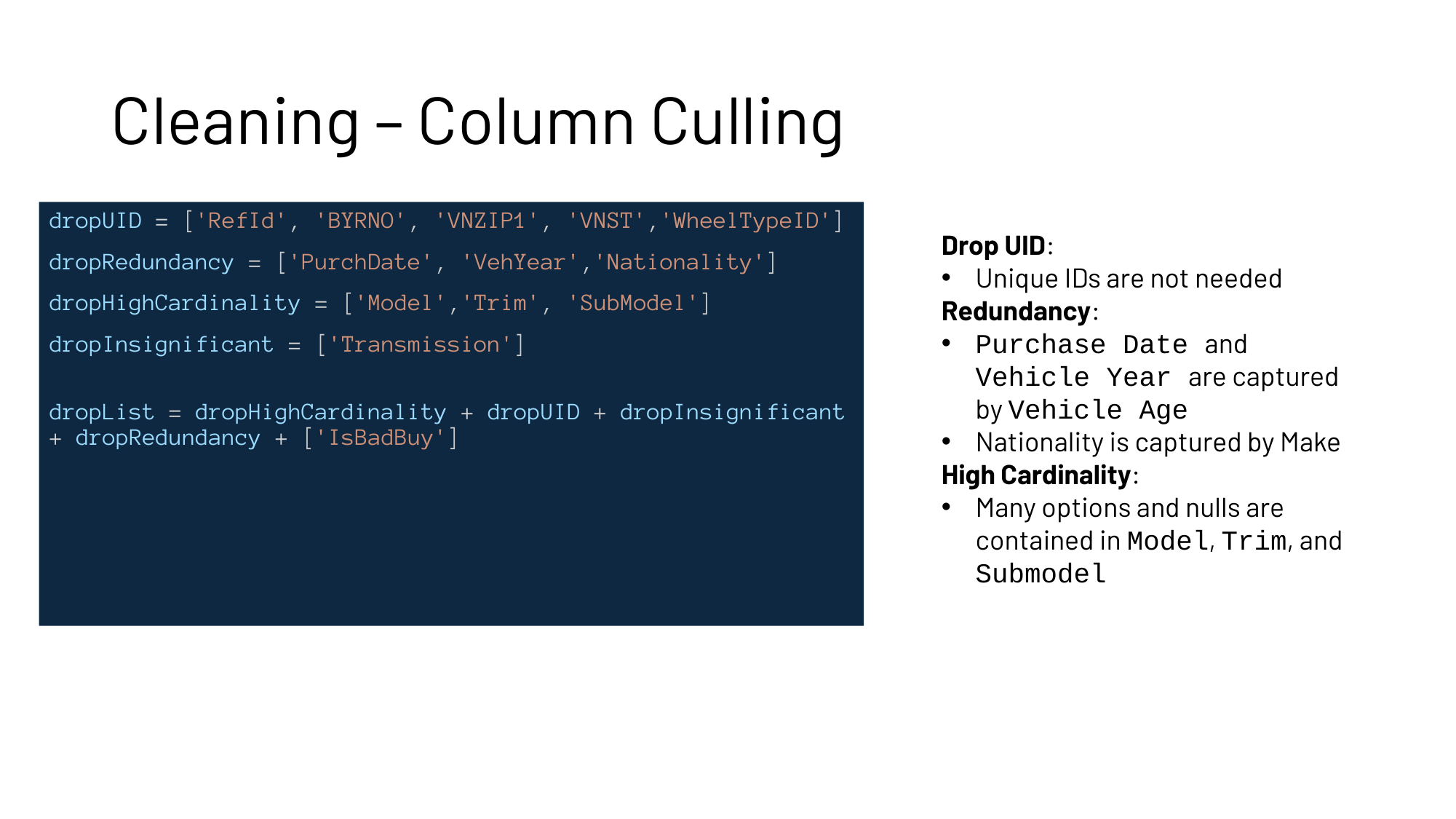

# Cleaning – Column Culling
dropUID = ['RefId', 'BYRNO', 'VNZIP1', 'VNST','WheelTypeID']
dropRedundancy = ['PurchDate', 'VehYear','Nationality']
dropHighCardinality = ['Model','Trim', 'SubModel']
dropInsignificant = ['Transmission']
dropList = dropHighCardinality + dropUID + dropInsignificant + dropRedundancy + ['IsBadBuy']

Drop UID:
Unique IDs are not needed
Redundancy:
Purchase Date and Vehicle Year are captured by Vehicle Age
Nationality is captured by Make
High Cardinality:
Many options and nulls are contained in Model, Trim, and Submodel